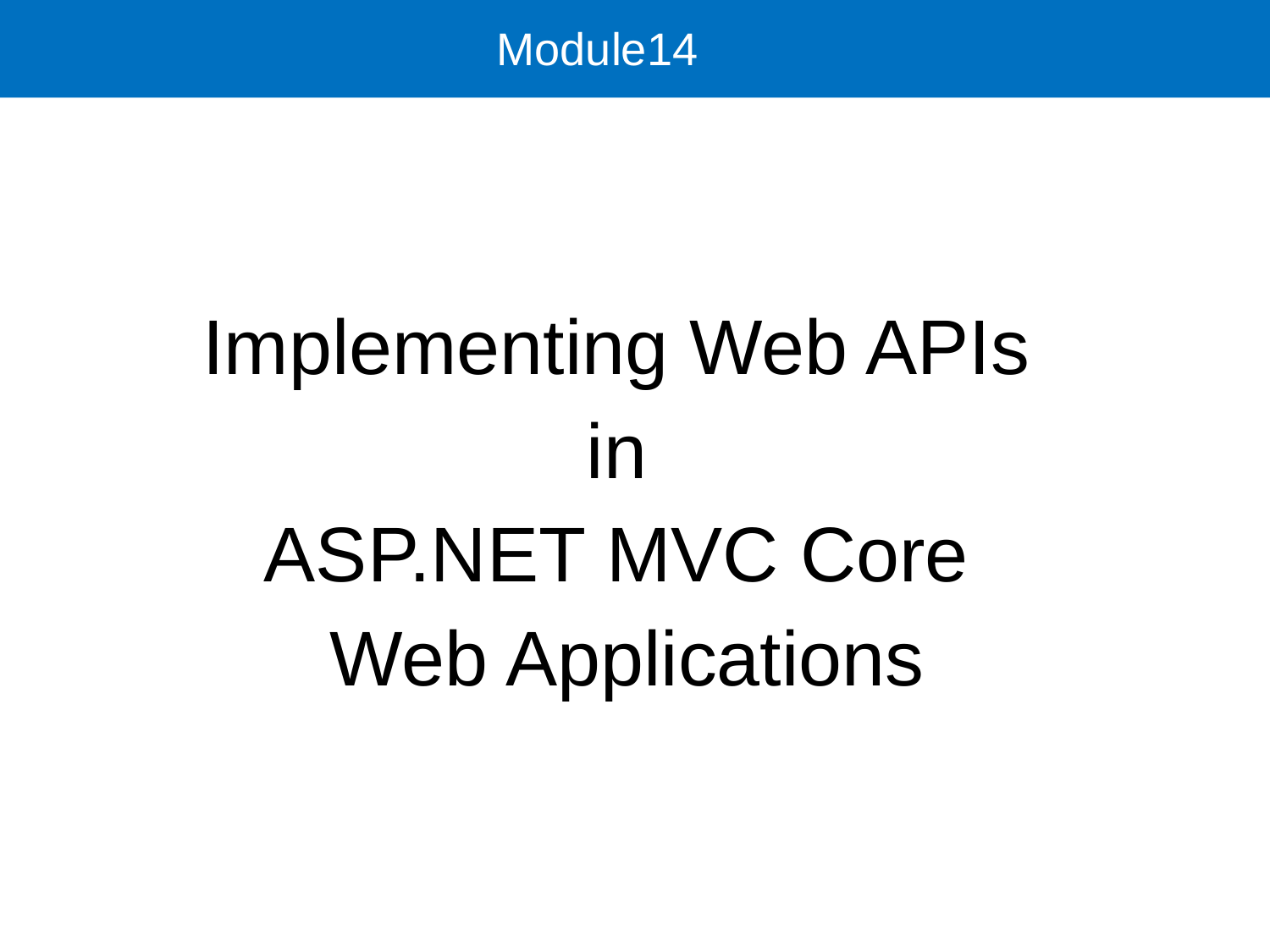

# Module14
Implementing Web APIs
in
ASP.NET MVC Core
Web Applications